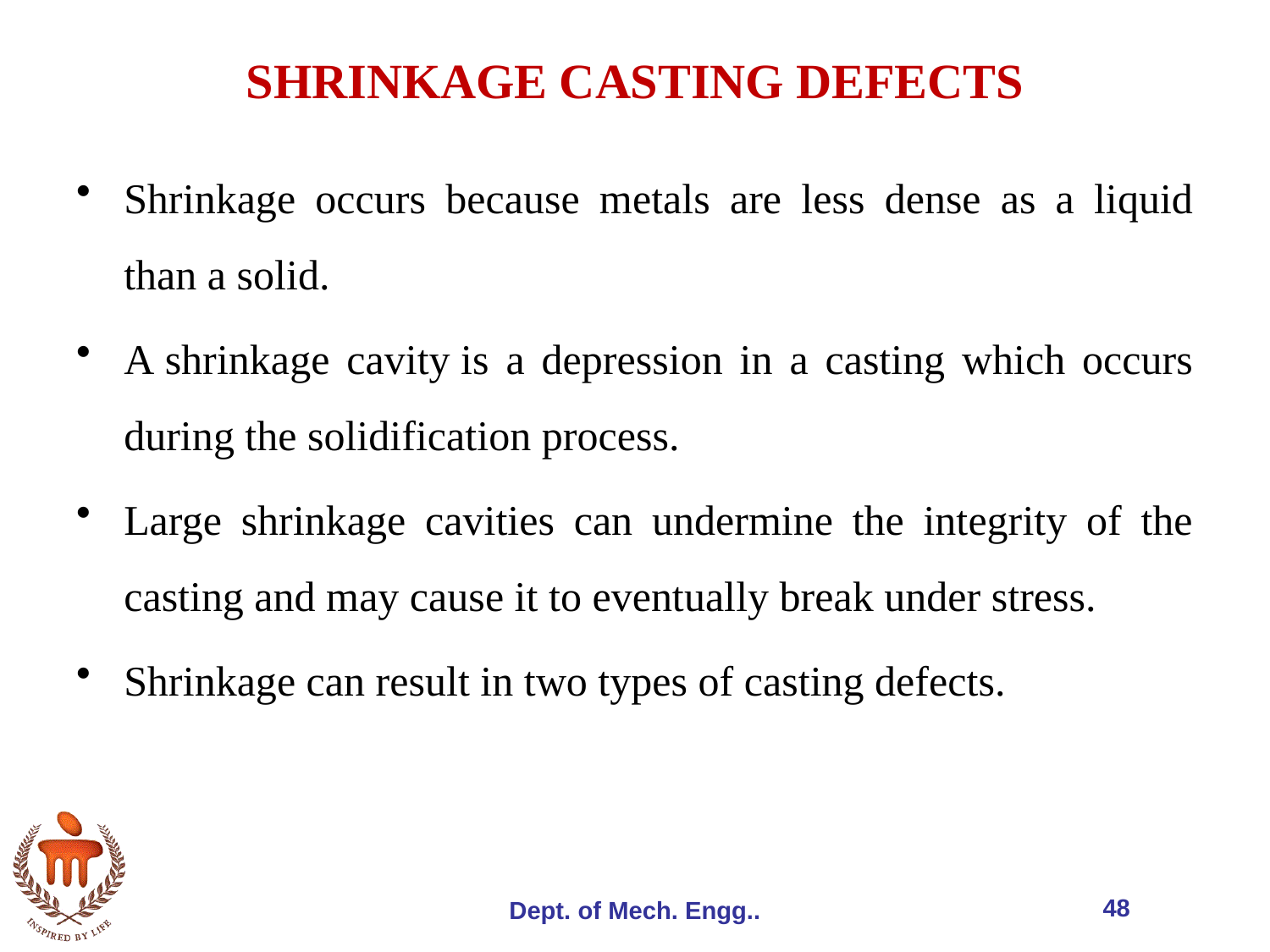

# SHRINKAGE CASTING DEFECTS
Shrinkage occurs because metals are less dense as a liquid than a solid.
A shrinkage cavity is a depression in a casting which occurs during the solidification process.
Large shrinkage cavities can undermine the integrity of the casting and may cause it to eventually break under stress.
Shrinkage can result in two types of casting defects.

48
Dept. of Mech. Engg..